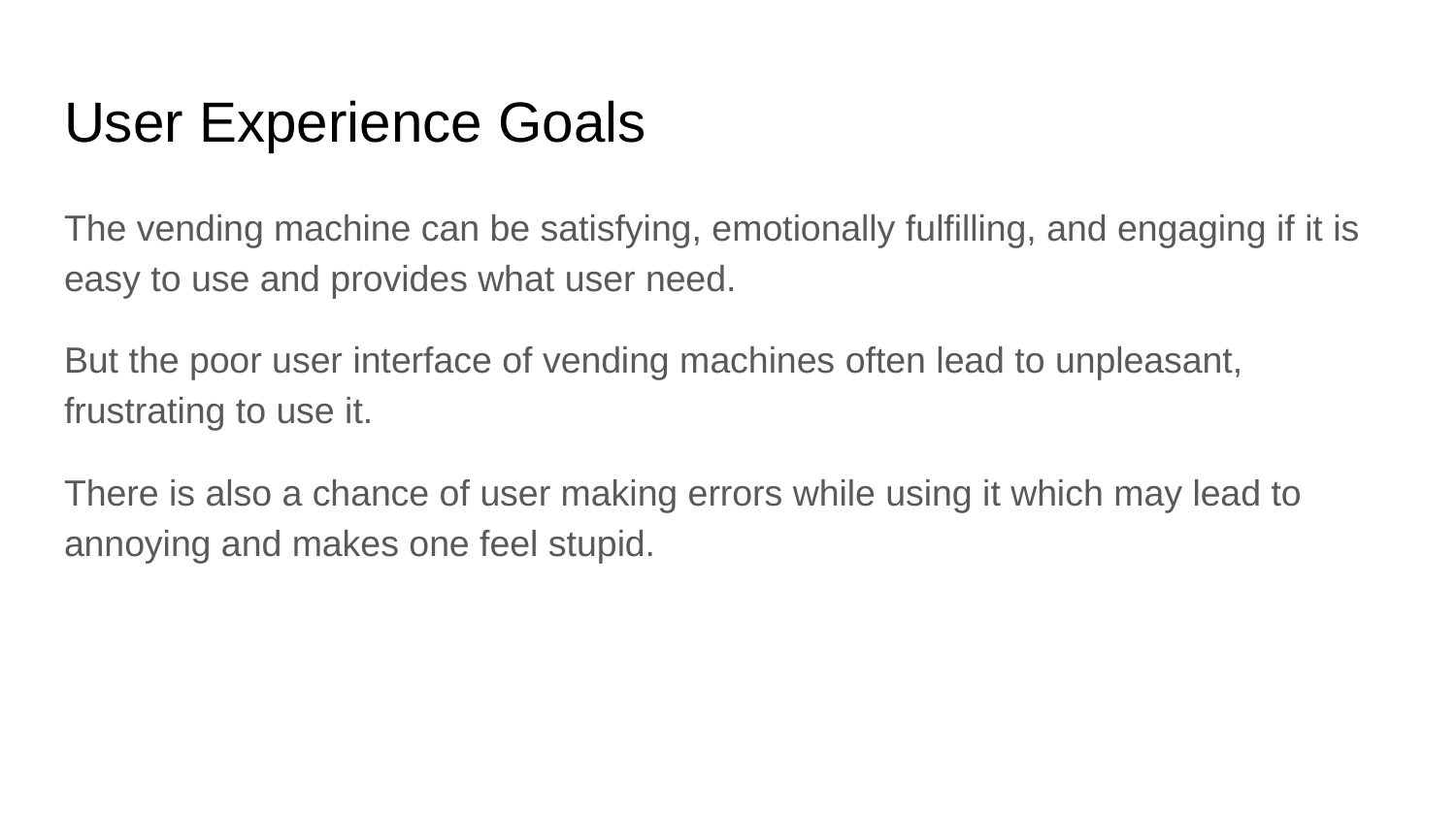

# User Experience Goals
The vending machine can be satisfying, emotionally fulfilling, and engaging if it is easy to use and provides what user need.
But the poor user interface of vending machines often lead to unpleasant, frustrating to use it.
There is also a chance of user making errors while using it which may lead to annoying and makes one feel stupid.